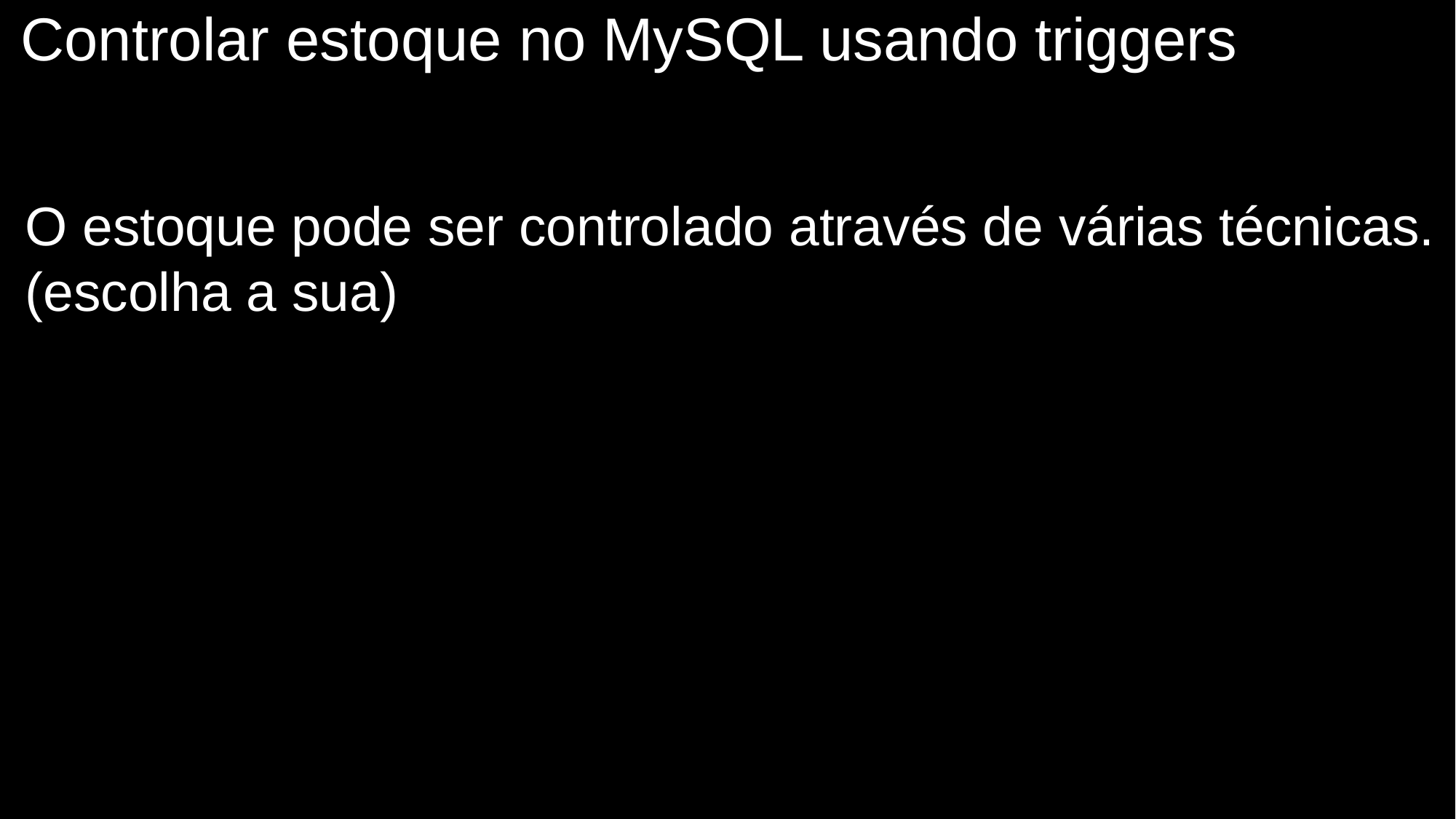

Controlar estoque no MySQL usando triggers
O estoque pode ser controlado através de várias técnicas. (escolha a sua)